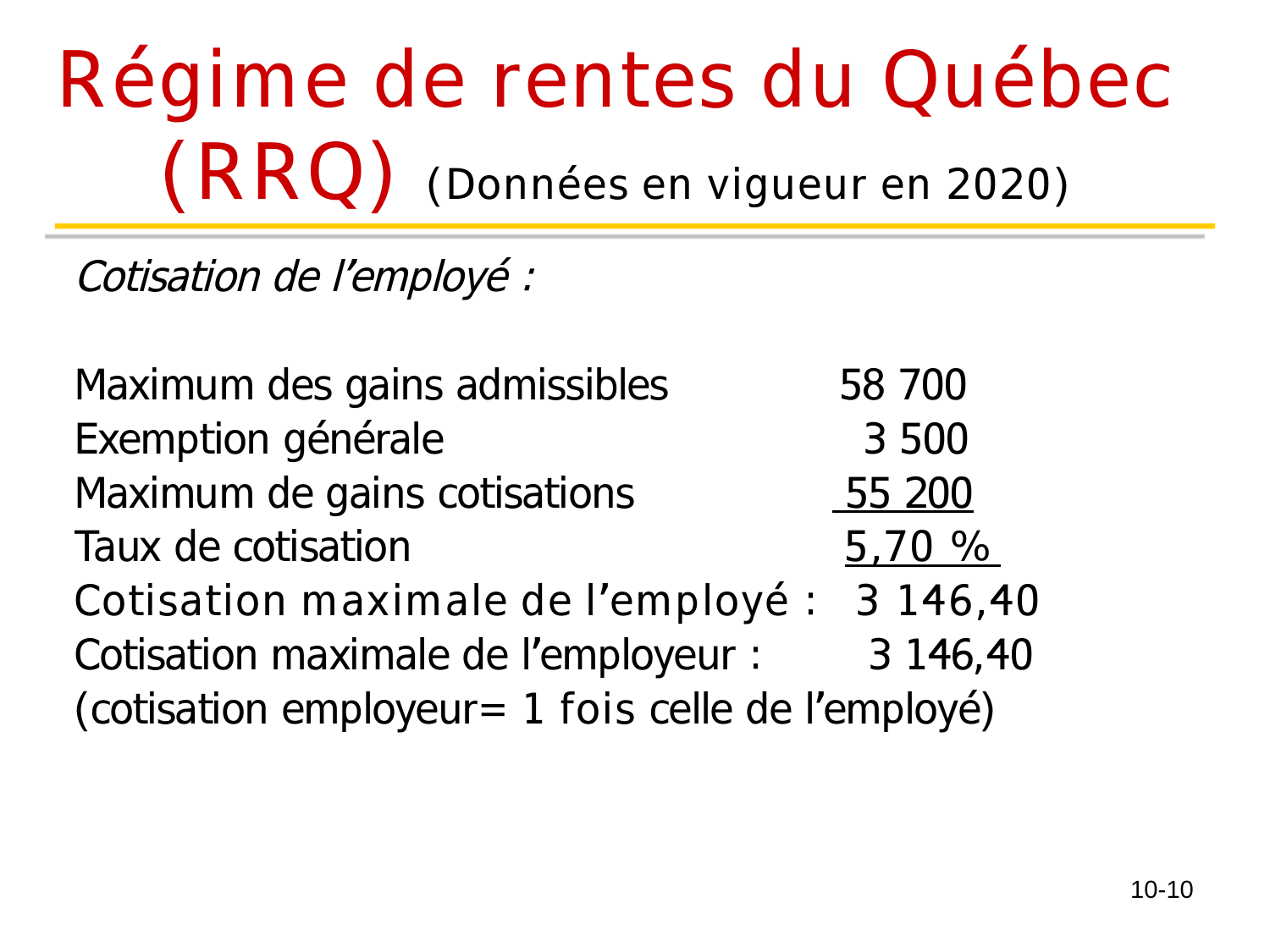

# Régime de rentes du Québec (RRQ) (Données en vigueur en 2020)

Cotisation de l’employé :

Maximum des gains admissibles             58 700
Exemption générale                                3 500
Maximum de gains cotisations                55 200
Taux de cotisation                                 5,70 %
Cotisation maximale de l’employé :   3 146,40
Cotisation maximale de l’employeur :        3 146,40
(cotisation employeur= 1 fois celle de l’employé)

10-10